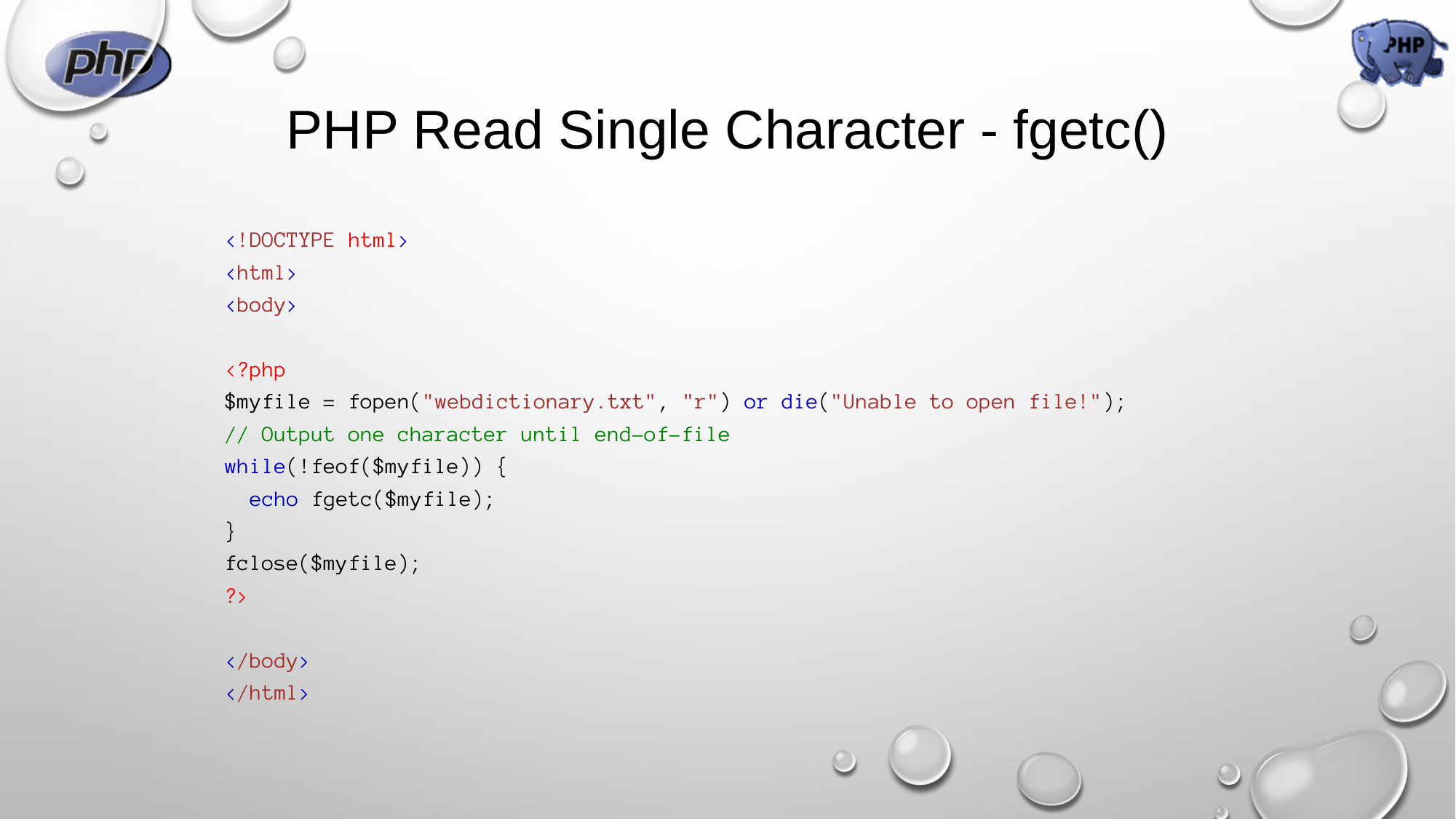

# PHP Read Single Character - fgetc()
<!DOCTYPE html>
<html>
<body>
<?php
$myfile = fopen("webdictionary.txt", "r") or die("Unable to open file!");
// Output one character until end-of-file
while(!feof($myfile)) {
  echo fgetc($myfile);
}
fclose($myfile);
?>
</body>
</html>